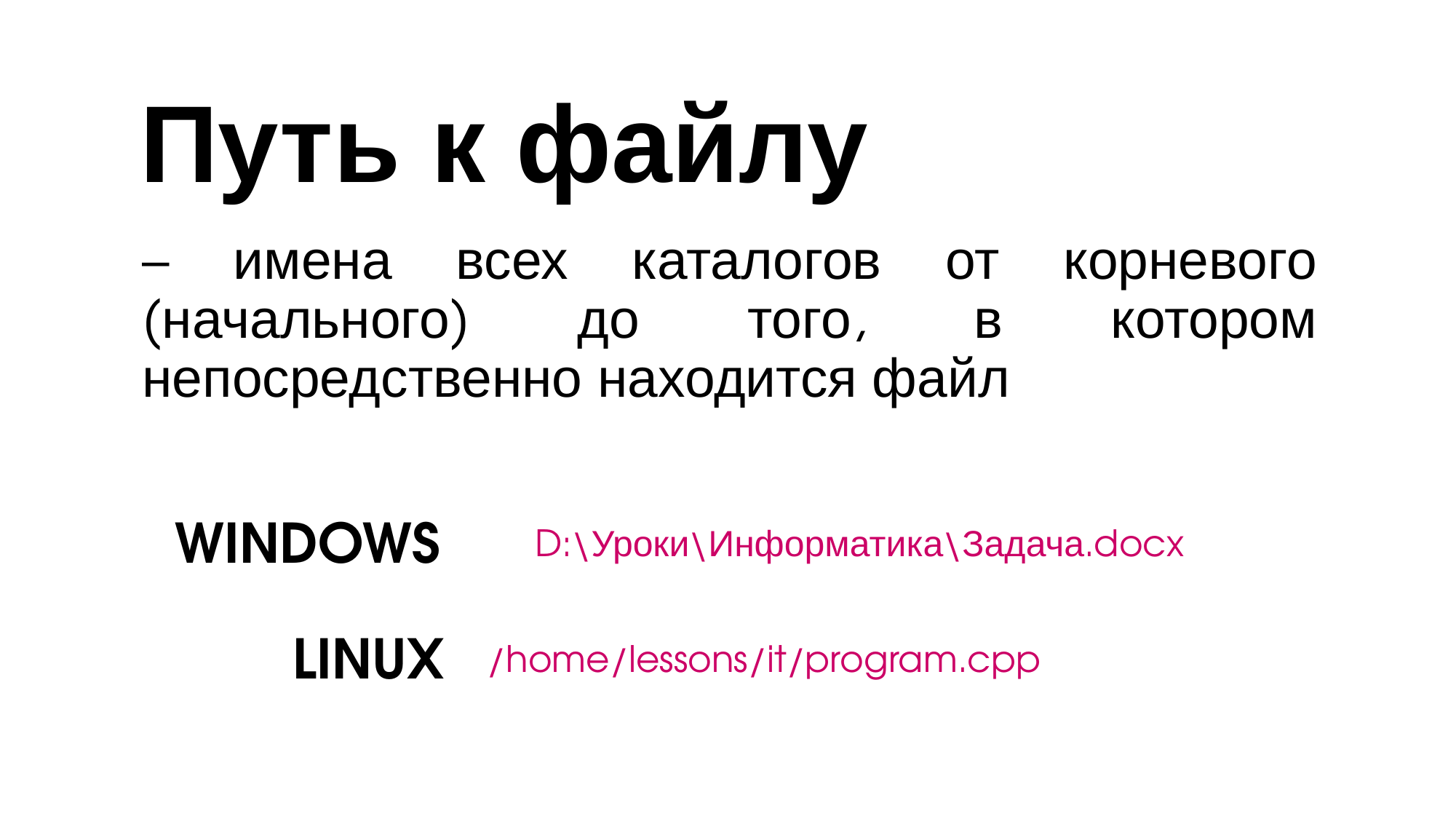

# Путь к файлу
– имена всех каталогов от корневого (начального) до того, в котором непосредственно находится файл
WINDOWS
D:\Уроки\Информатика\Задача.docx
LINUX
/home/lessons/it/program.cpp